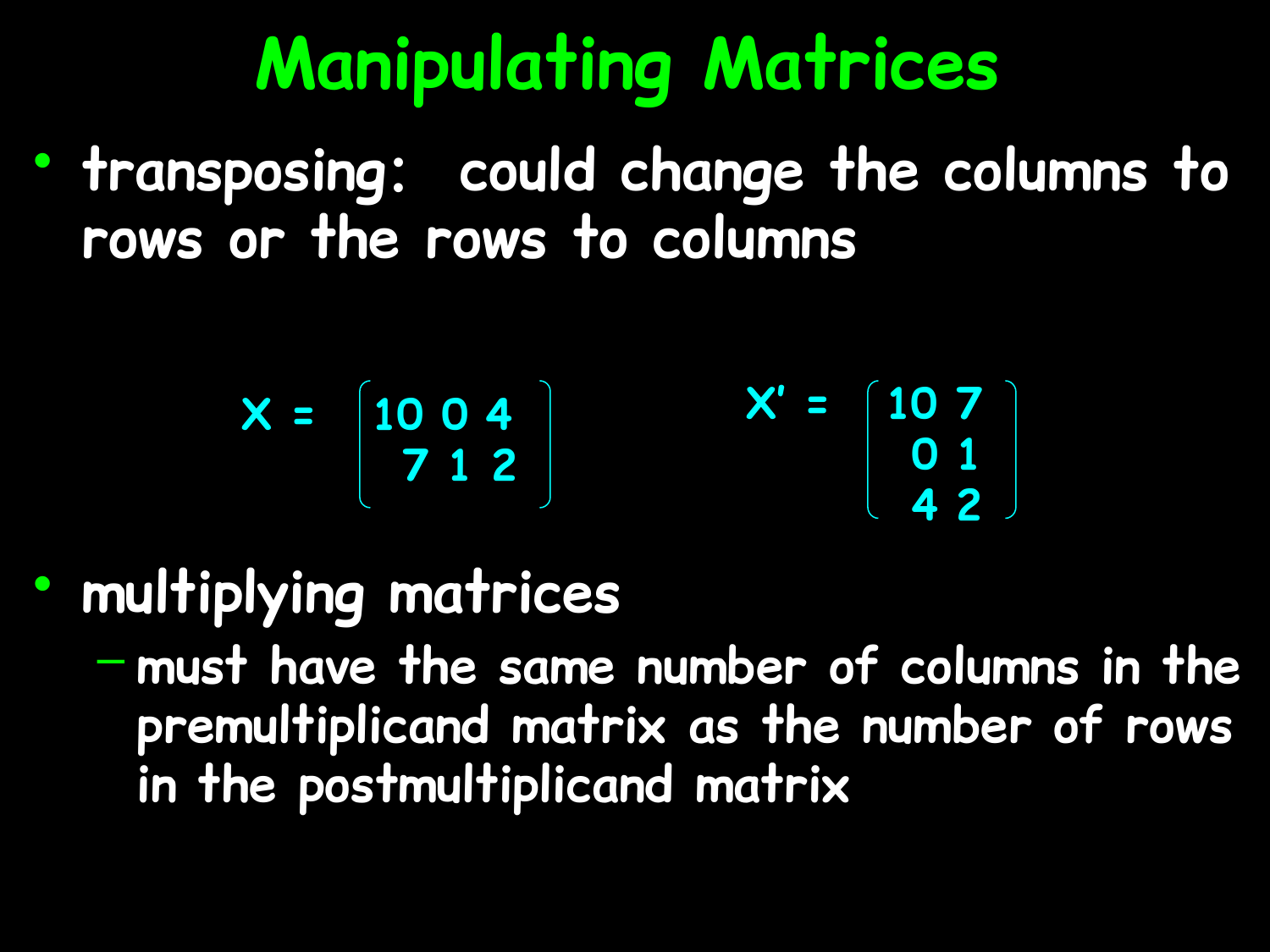

# Manipulating Matrices
transposing:  could change the columns to rows or the rows to columns

multiplying matrices
must have the same number of columns in the premultiplicand matrix as the number of rows in the postmultiplicand matrix
X’ =   10 7
         0 1
         4 2
X =   10 0 4
         7 1 2